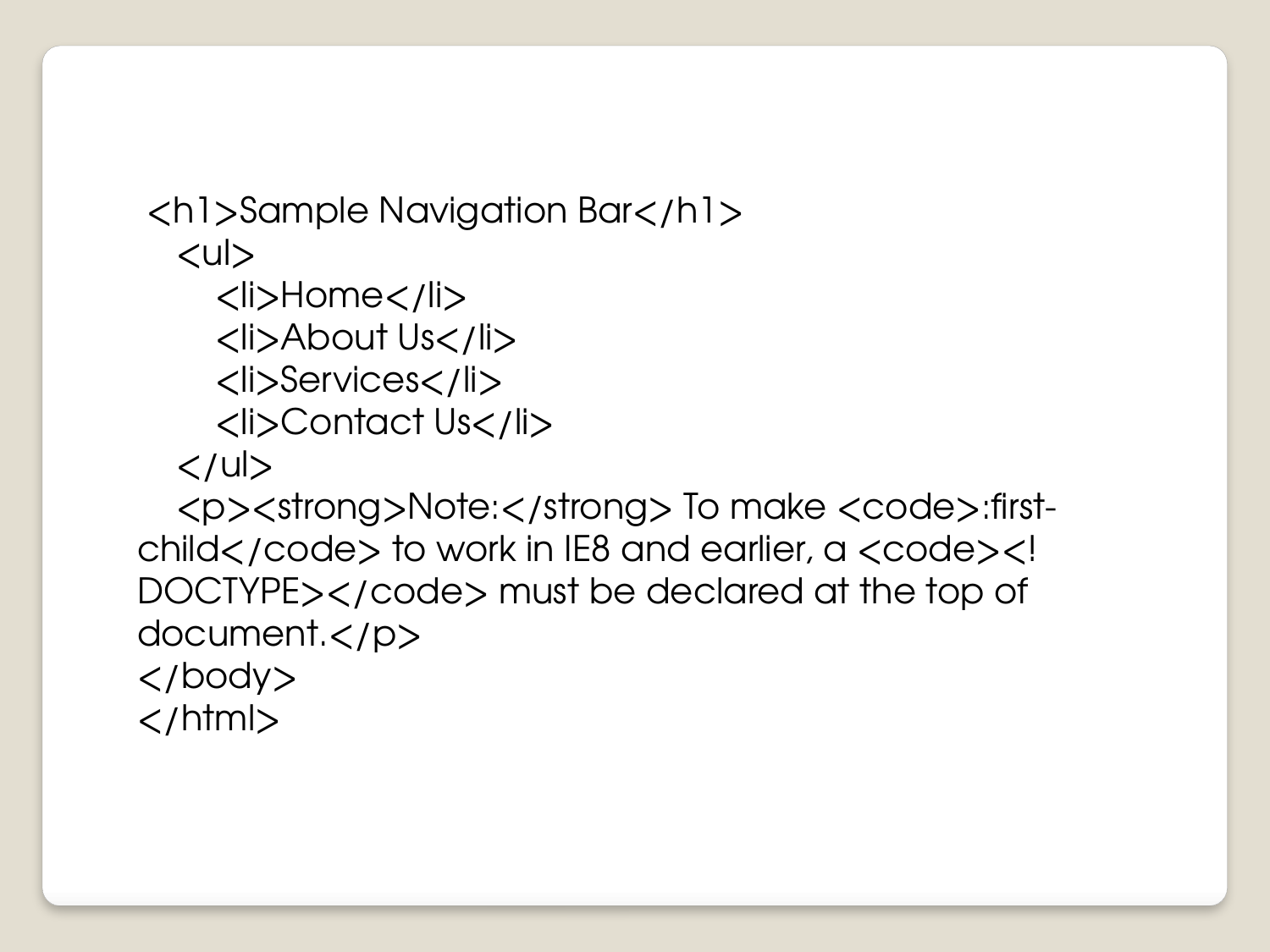

<h1>Sample Navigation Bar</h1>
    <ul>
        <li>Home</li>
        <li>About Us</li>
        <li>Services</li>
        <li>Contact Us</li>
    </ul>
    <p><strong>Note:</strong> To make <code>:first-child</code> to work in IE8 and earlier, a <code><!DOCTYPE></code> must be declared at the top of document.</p>
</body>
</html>